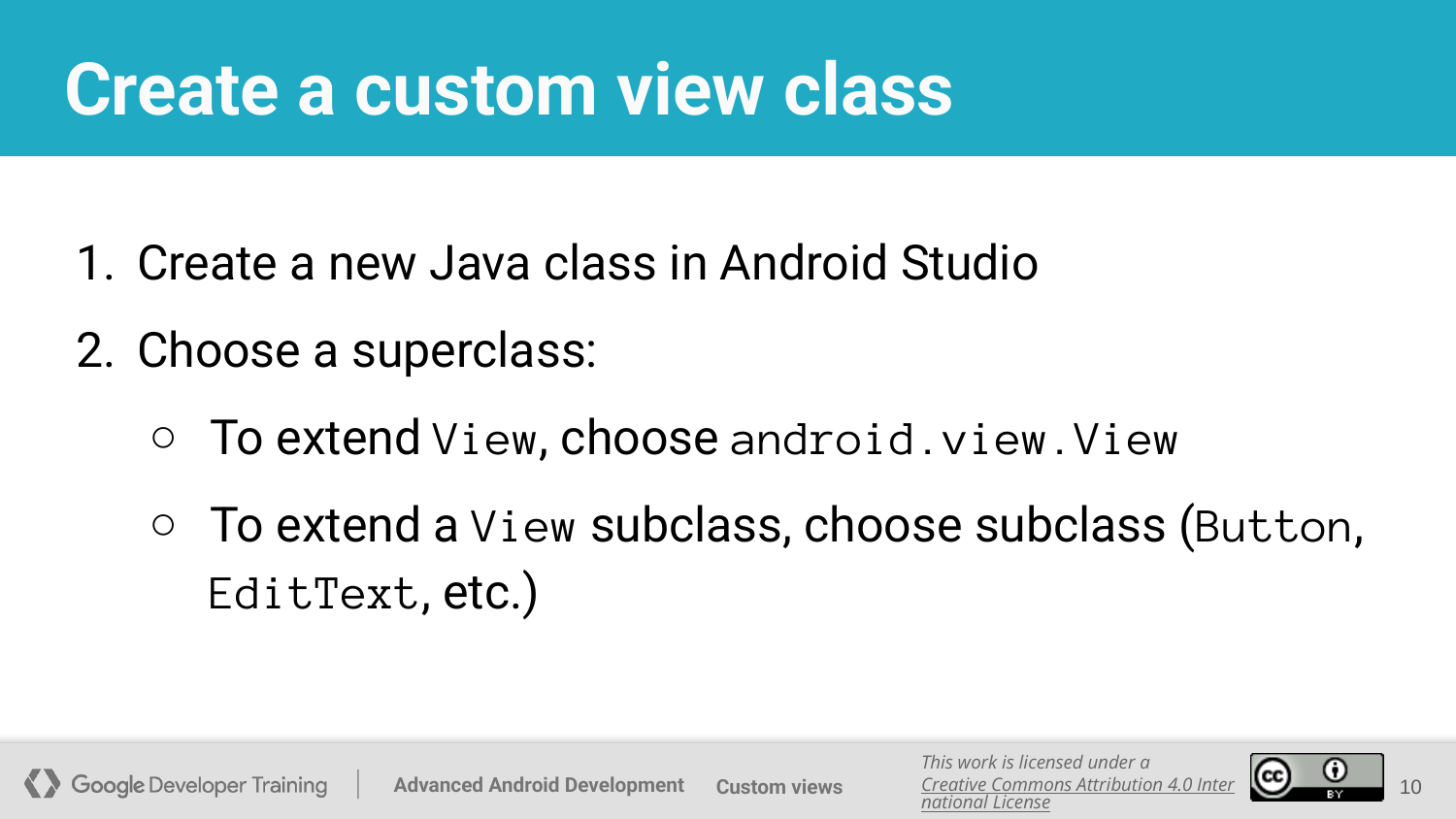

# Create a custom view class
Create a new Java class in Android Studio
Choose a superclass:
To extend View, choose android.view.View
To extend a View subclass, choose subclass (Button, EditText, etc.)

10